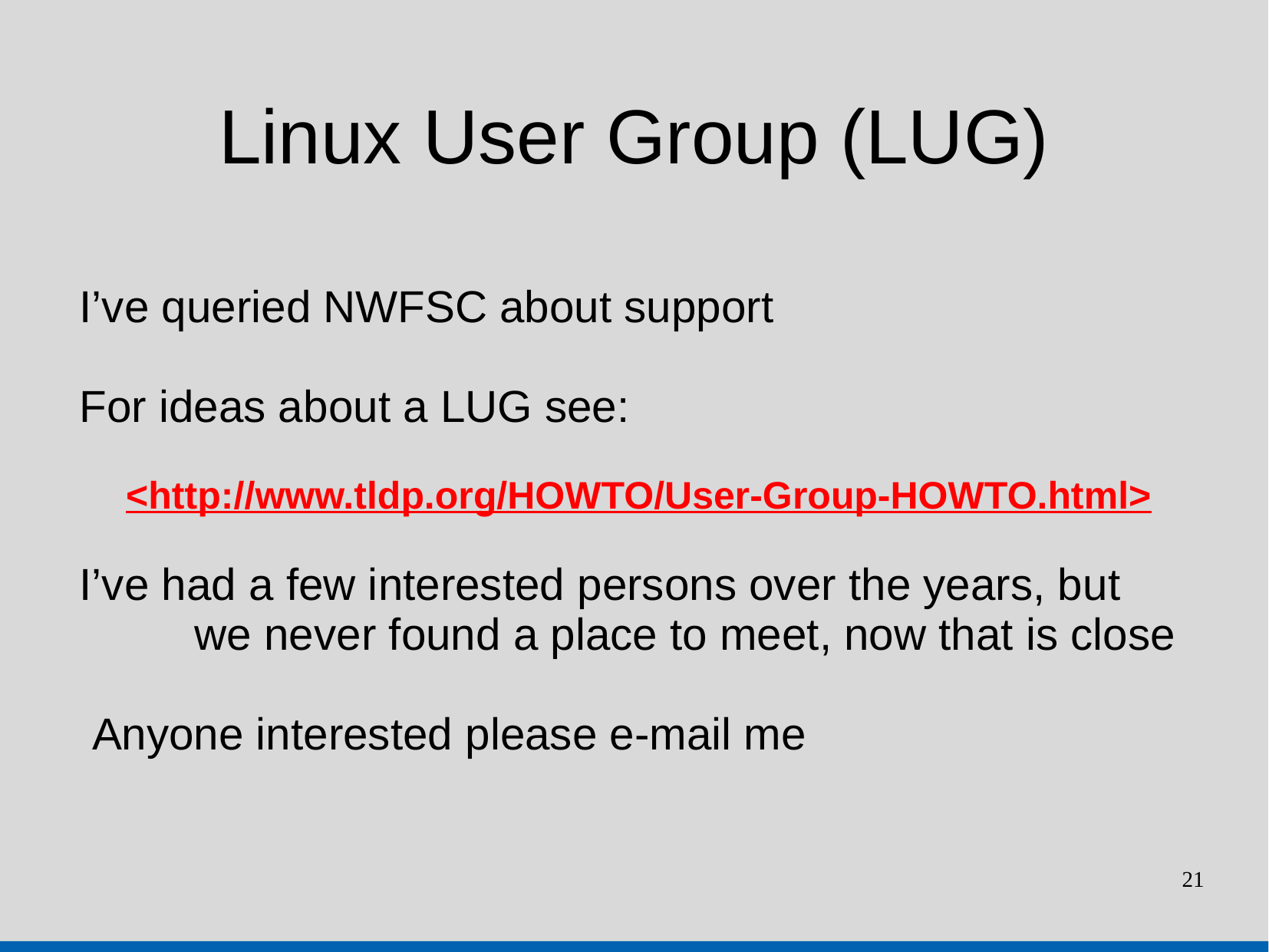

Linux User Group (LUG)
I’ve queried NWFSC about support

For ideas about a LUG see:

<http://www.tldp.org/HOWTO/User-Group-HOWTO.html>

I’ve had a few interested persons over the years, but
	we never found a place to meet, now that is close

 Anyone interested please e-mail me
21